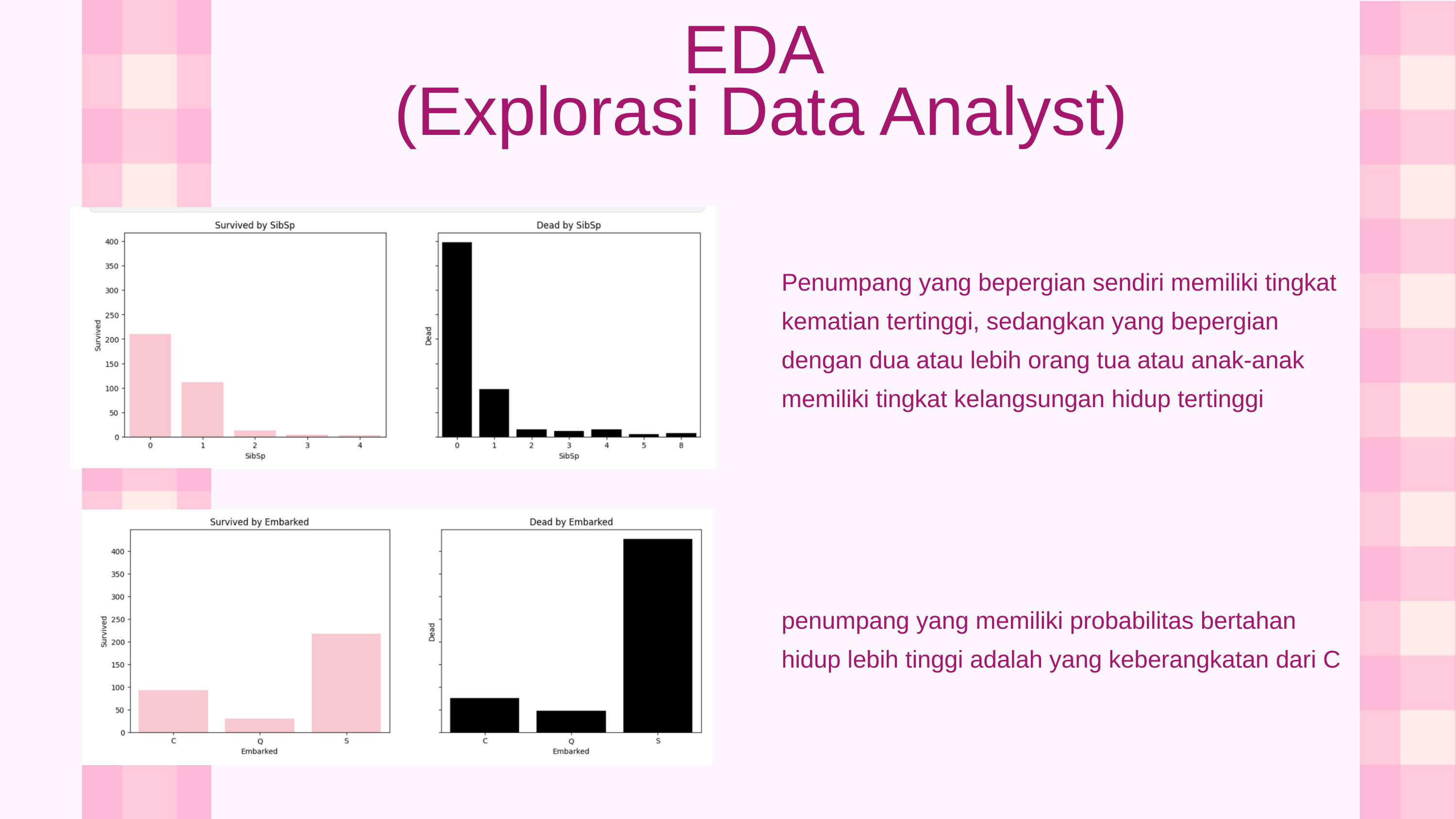

EDA
(Explorasi Data Analyst)

Penumpang yang bepergian sendiri memiliki tingkat kematian tertinggi, sedangkan yang bepergian dengan dua atau lebih orang tua atau anak-anak memiliki tingkat kelangsungan hidup tertinggi

penumpang yang memiliki probabilitas bertahan hidup lebih tinggi adalah yang keberangkatan dari C